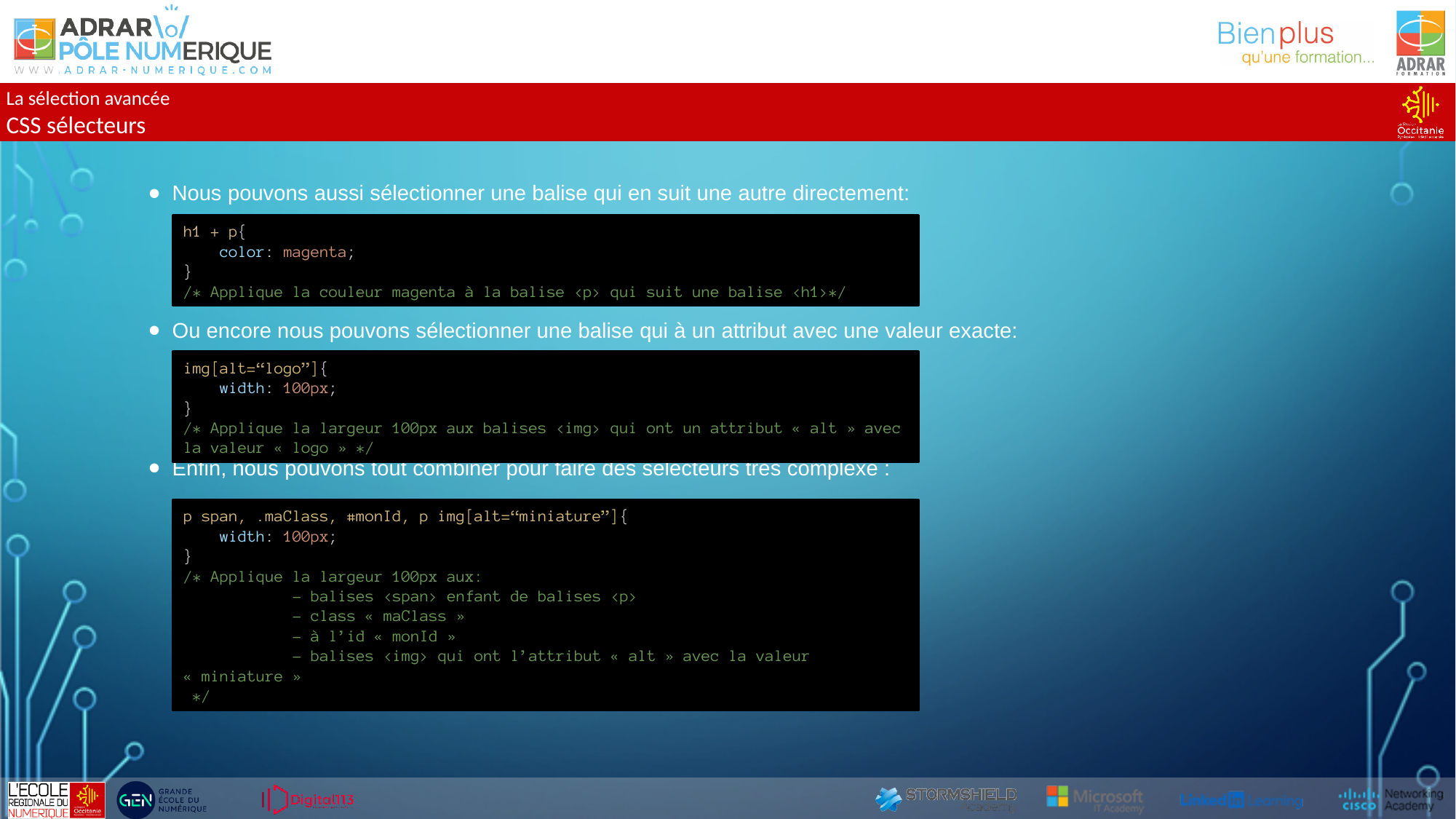

La sélection avancée
CSS sélecteurs
Nous pouvons aussi sélectionner une balise qui en suit une autre directement:

Ou encore nous pouvons sélectionner une balise qui à un attribut avec une valeur exacte:

Enfin, nous pouvons tout combiner pour faire des sélecteurs très complexe :
h1 + p{
    color: magenta;
}
/* Applique la couleur magenta à la balise <p> qui suit une balise <h1>*/
img[alt=“logo”]{
    width: 100px;
}
/* Applique la largeur 100px aux balises <img> qui ont un attribut « alt » avec la valeur « logo » */
p span, .maClass, #monId, p img[alt=“miniature”]{
    width: 100px;
}
/* Applique la largeur 100px aux:
	- balises <span> enfant de balises <p>
	- class « maClass »
	- à l’id « monId »
	- balises <img> qui ont l’attribut « alt » avec la valeur « miniature »
 */